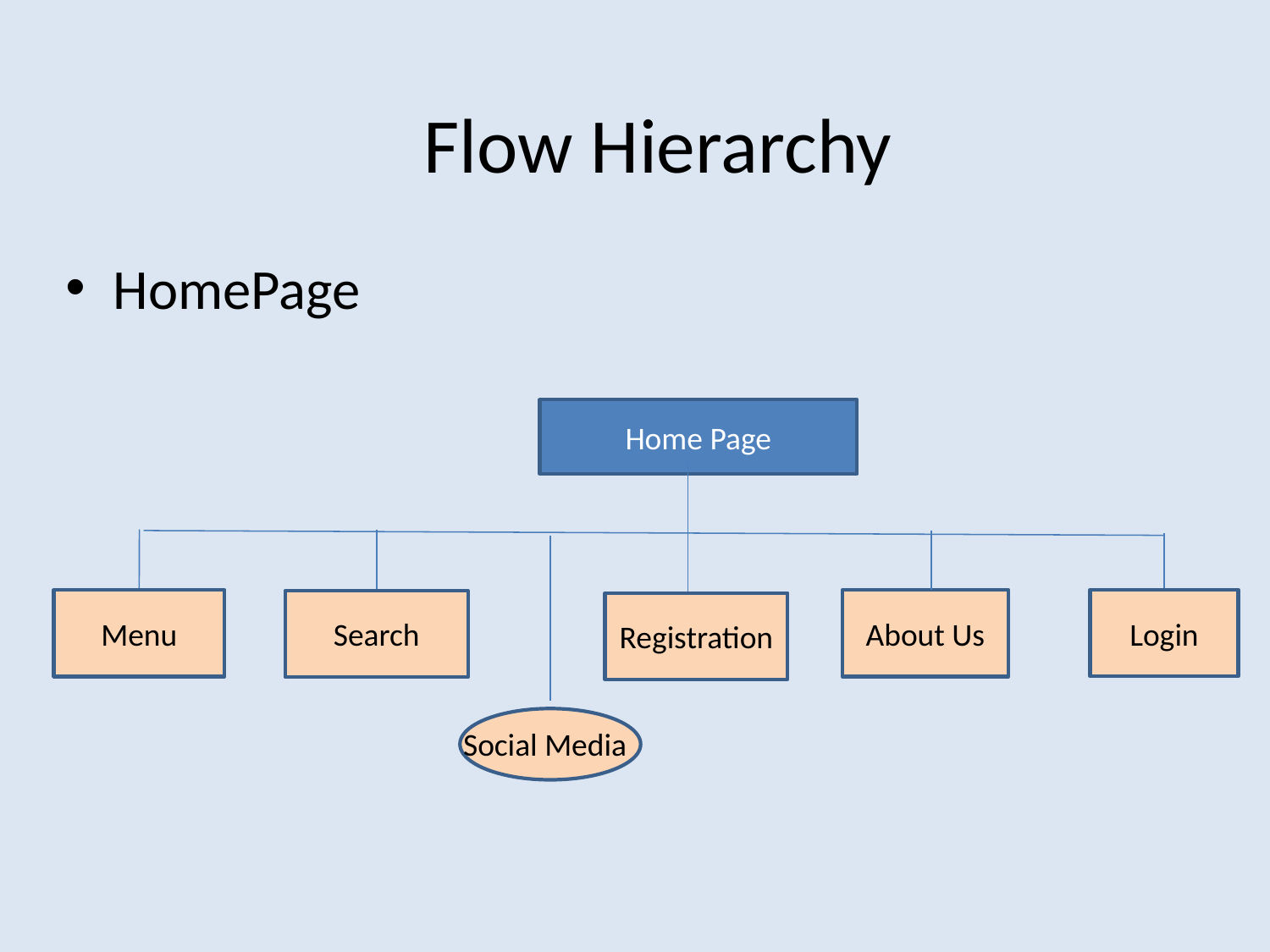

# Flow Hierarchy
HomePage

Home Page
Menu
About Us
Search
Login
Registration

Social Media